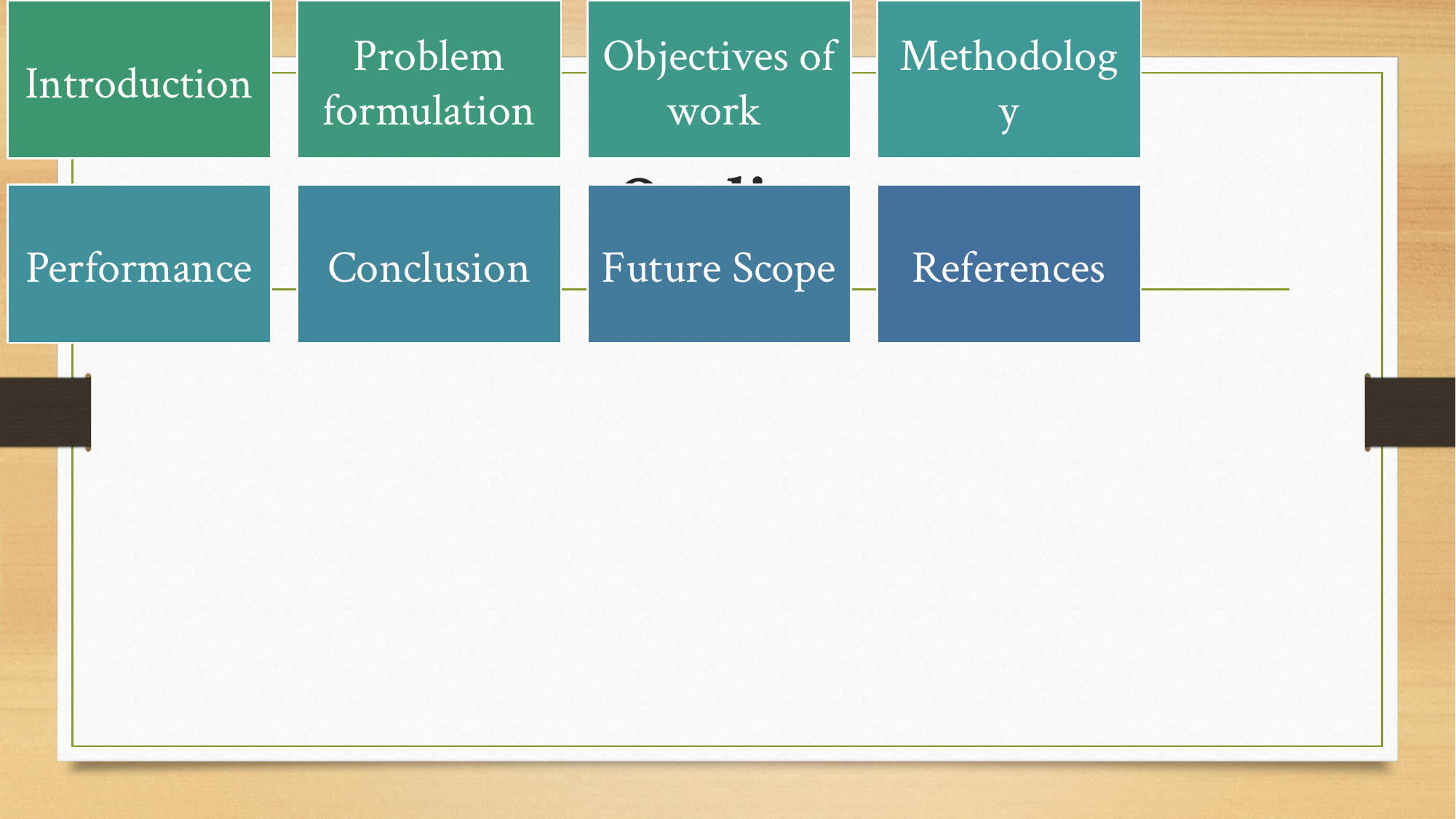

# Outline
Introduction
Problem formulation
Objectives of work
Methodology
Performance
Conclusion
Future Scope
References